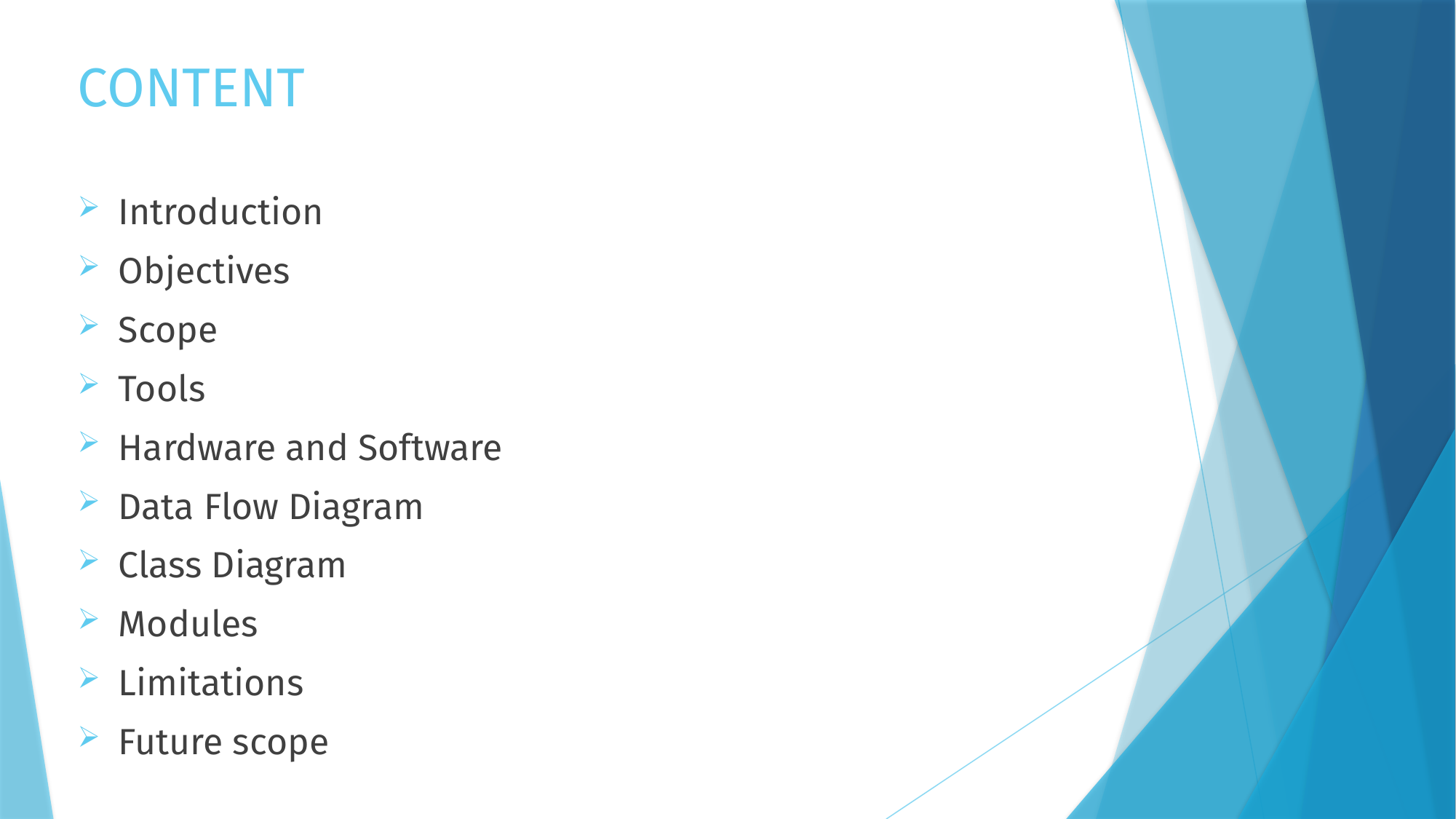

# CONTENT
Introduction
Objectives
Scope
Tools
Hardware and Software
Data Flow Diagram
Class Diagram
Modules
Limitations
Future scope